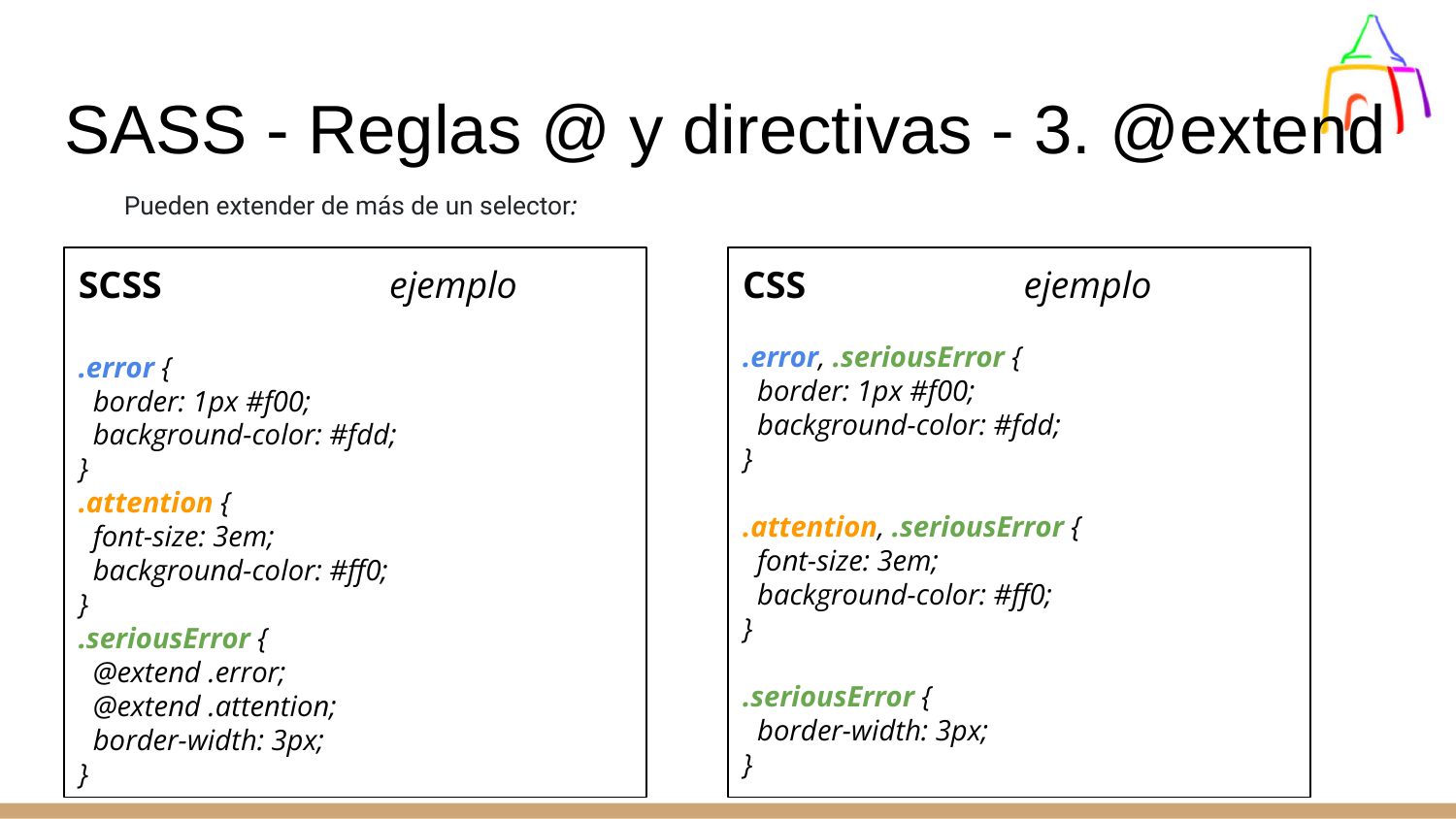

# SASS - Reglas @ y directivas - 3. @extend
Pueden extender de más de un selector:
CSS                       ejemplo

.error, .seriousError {
  border: 1px #f00;
  background-color: #fdd;
}

.attention, .seriousError {
  font-size: 3em;
  background-color: #ff0;
}

.seriousError {
  border-width: 3px;
}

SCSS                        ejemplo

.error {
  border: 1px #f00;
  background-color: #fdd;
}
.attention {
  font-size: 3em;
  background-color: #ff0;
}
.seriousError {
  @extend .error;
  @extend .attention;
  border-width: 3px;
}